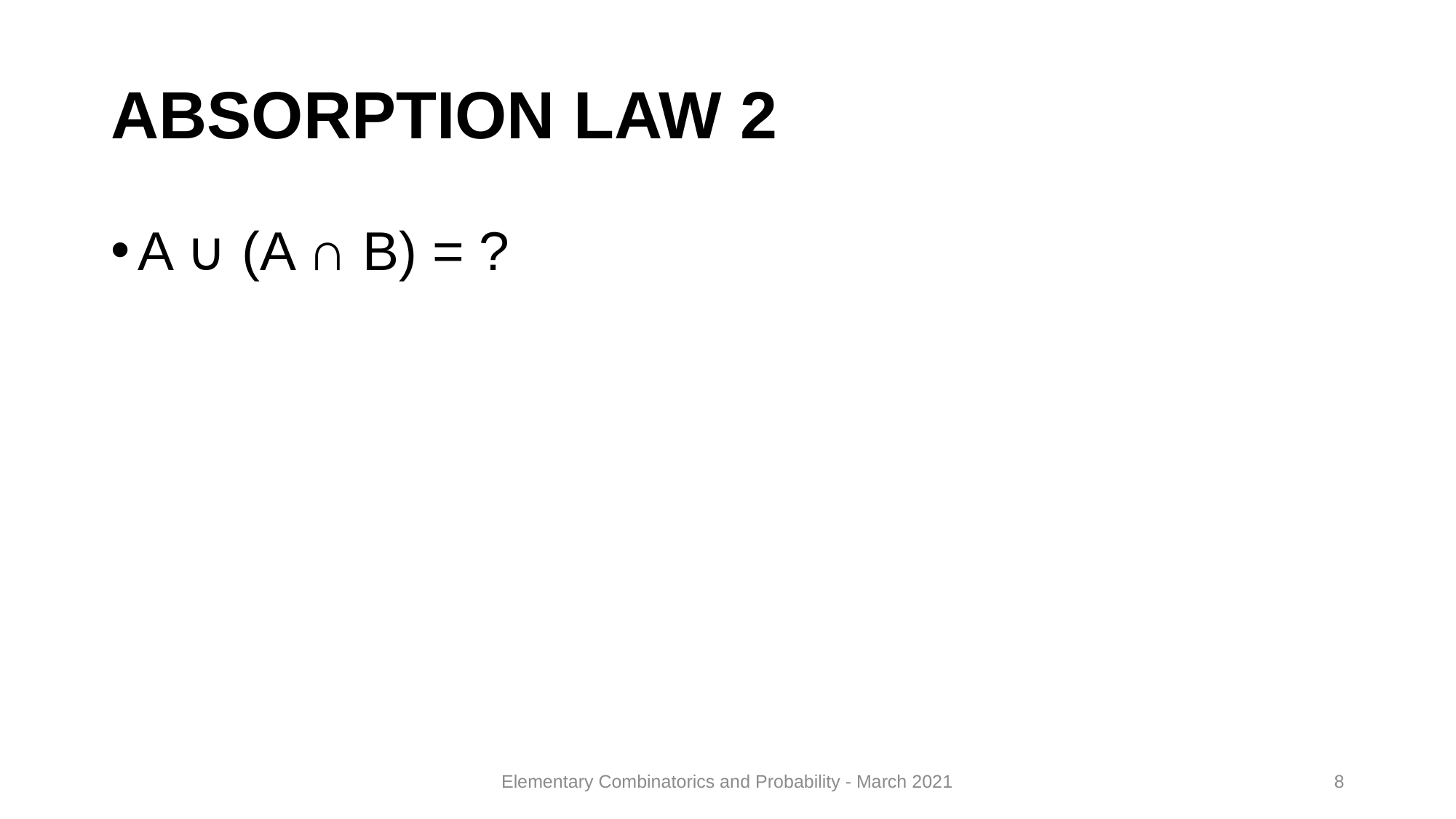

# Absorption law 2
A ∪ (A ∩ B) = ?
Elementary Combinatorics and Probability - March 2021
8